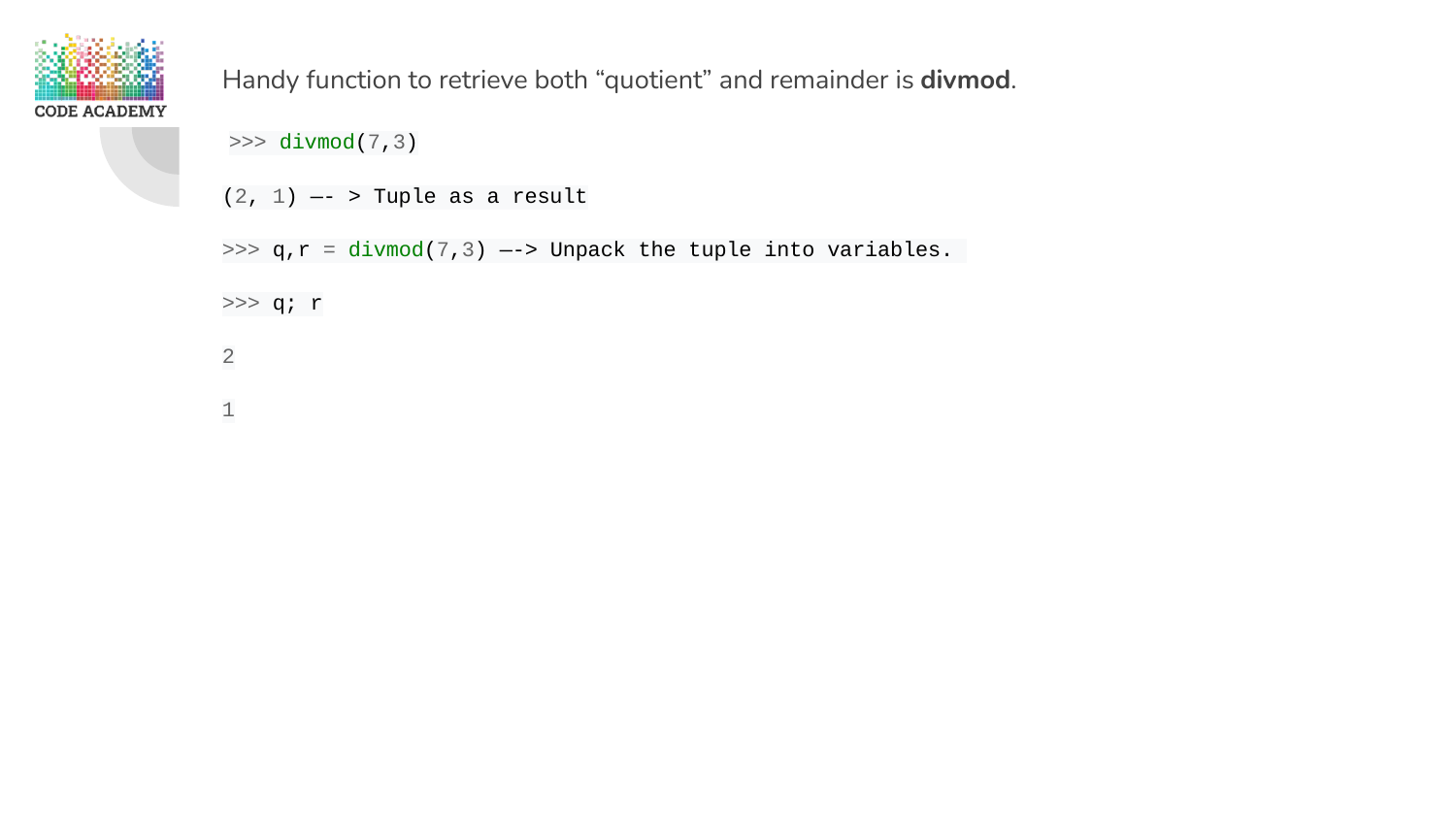

Handy function to retrieve both “quotient” and remainder is divmod.
 >>> divmod(7,3)
(2, 1) —- > Tuple as a result
>>> q,r = divmod(7,3) —-> Unpack the tuple into variables.
>>> q; r
2
1